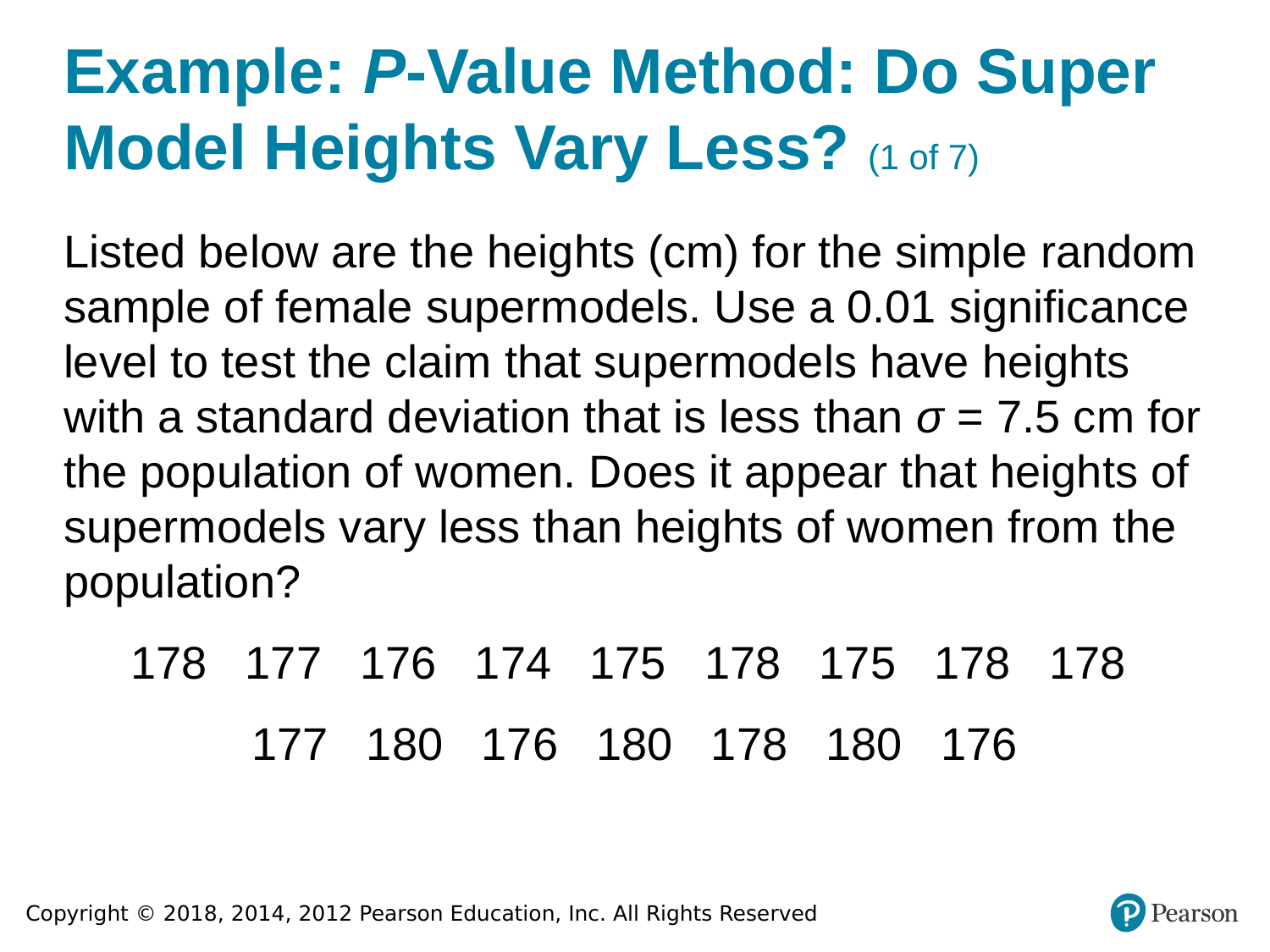

# Example: P-Value Method: Do Super Model Heights Vary Less? (1 of 7)
Listed below are the heights (cm) for the simple random sample of female supermodels. Use a 0.01 significance level to test the claim that supermodels have heights with a standard deviation that is less than σ = 7.5 cm for the population of women. Does it appear that heights of supermodels vary less than heights of women from the population?
178   177   176   174   175   178   175   178   178
177   180   176   180   178   180   176